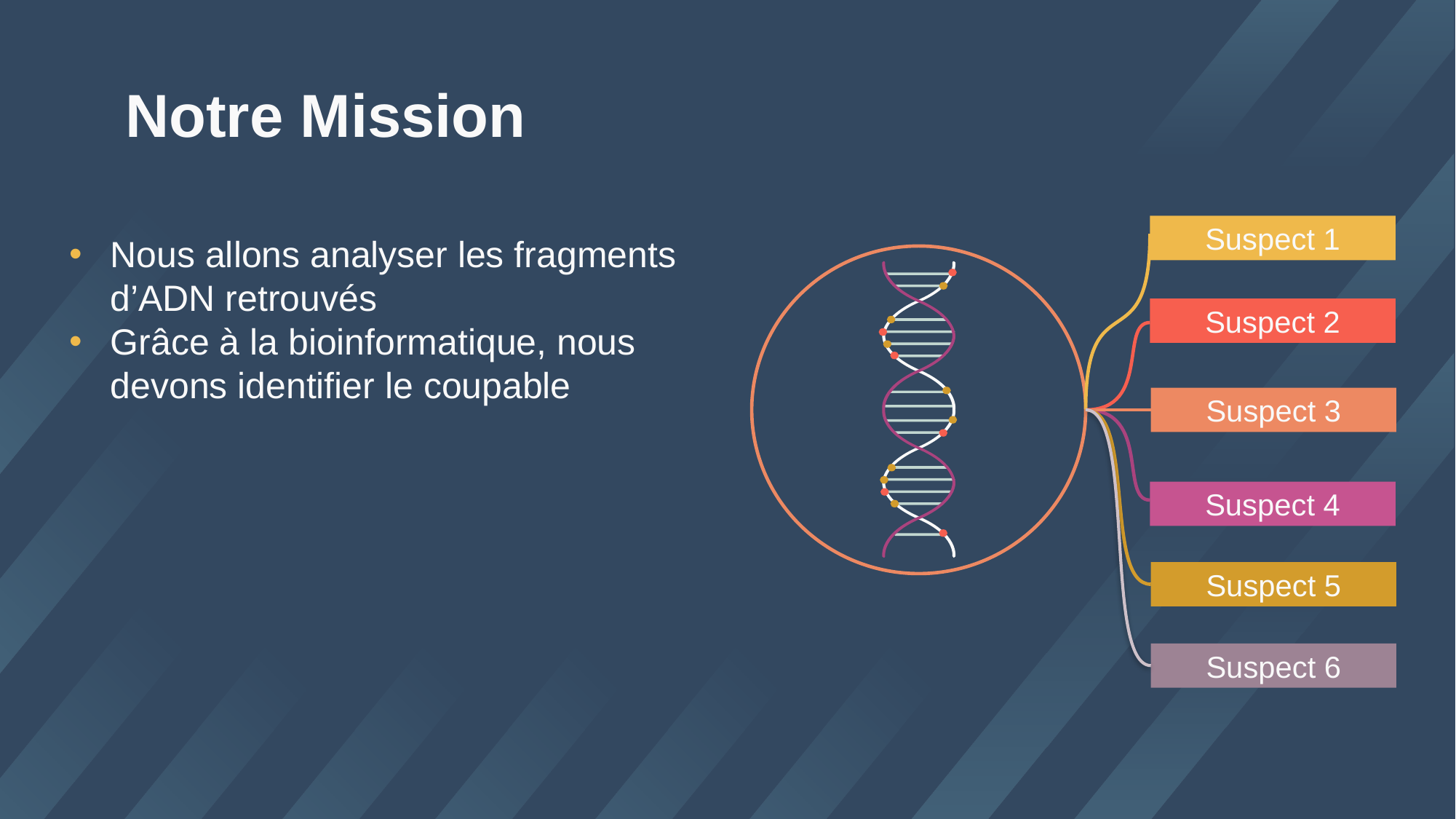

# Notre Mission
Suspect 1
Nous allons analyser les fragments d’ADN retrouvés
Grâce à la bioinformatique, nous devons identifier le coupable

Suspect 2
Suspect 3
Suspect 4
Suspect 5
Suspect 6